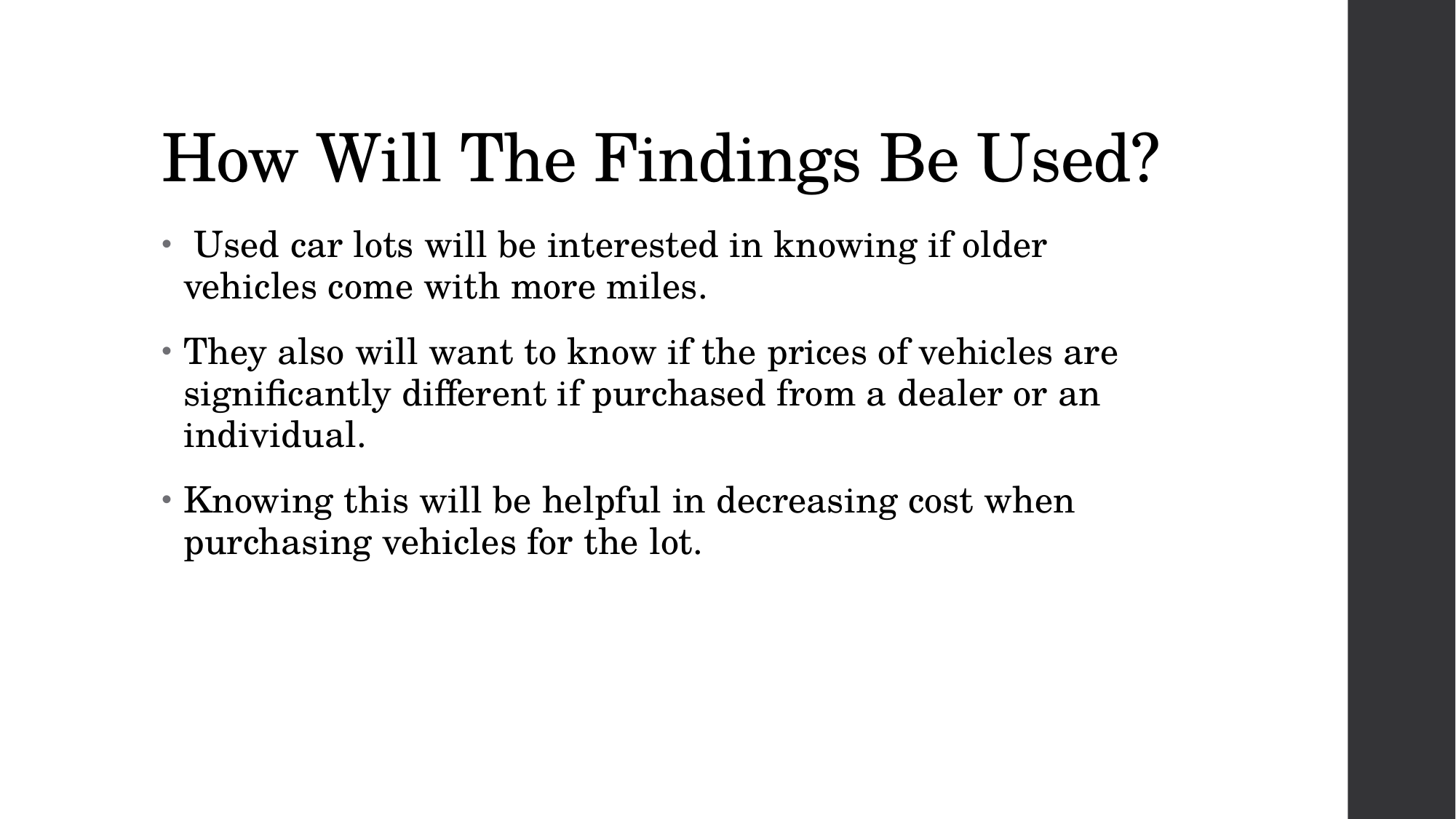

# How Will The Findings Be Used?
 Used car lots will be interested in knowing if older vehicles come with more miles.
They also will want to know if the prices of vehicles are significantly different if purchased from a dealer or an individual.
Knowing this will be helpful in decreasing cost when purchasing vehicles for the lot.